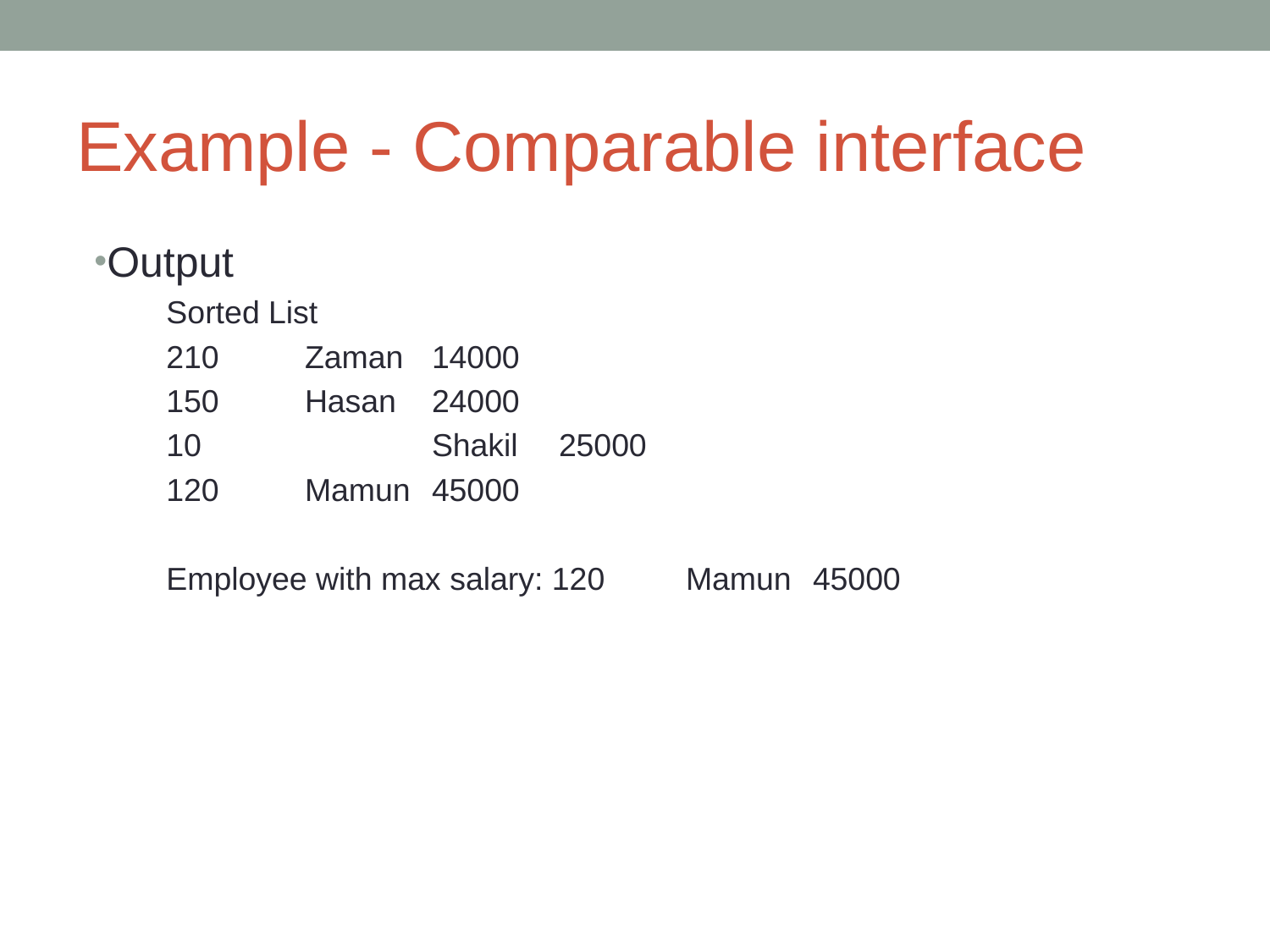

# Example - Comparable interface
Output
Sorted List
210	Zaman	14000
150	Hasan	24000
10		Shakil	25000
120	Mamun	45000

Employee with max salary: 120	Mamun	45000